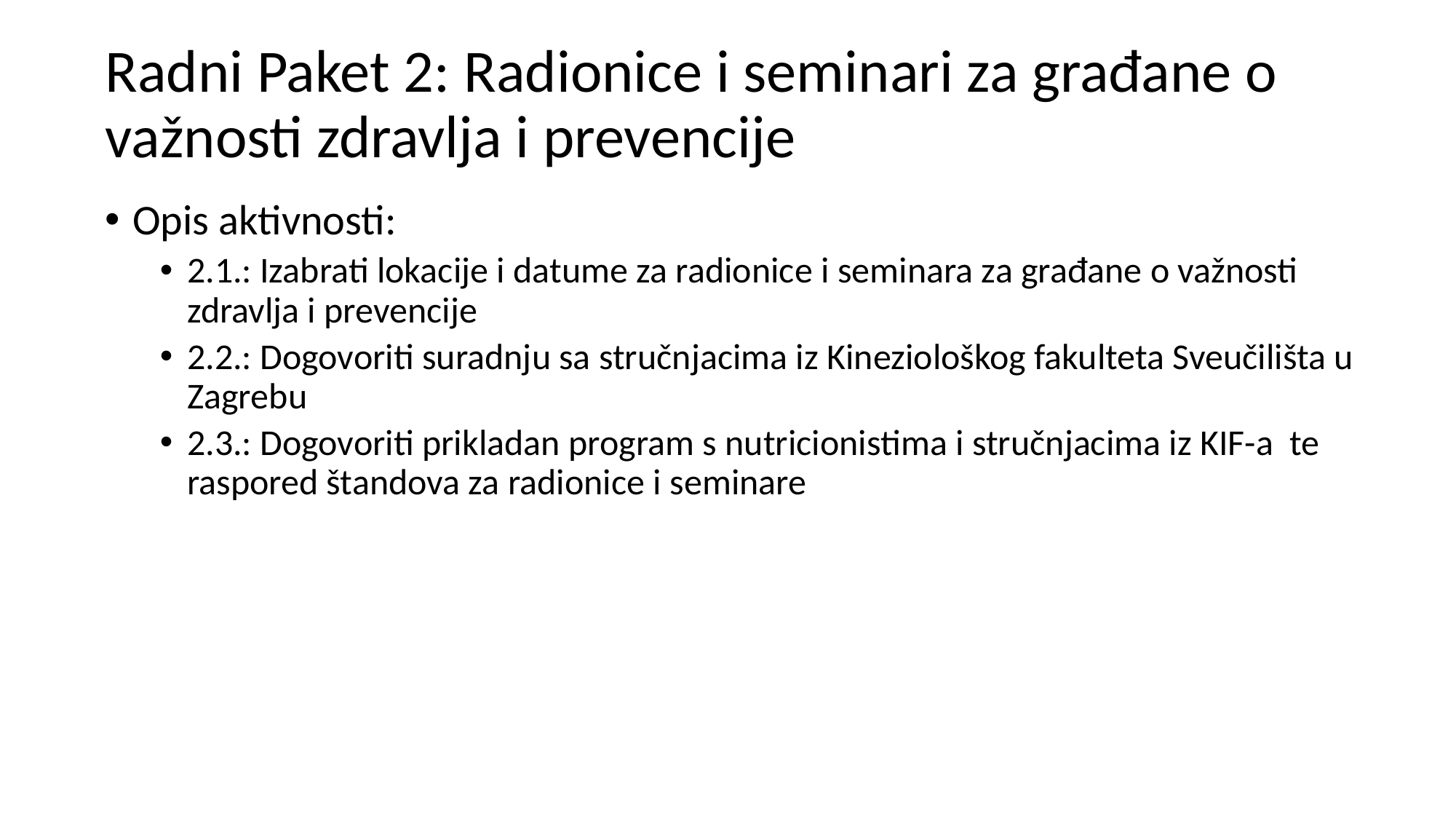

Radni Paket 2: Radionice i seminari za građane o važnosti zdravlja i prevencije

Opis aktivnosti:
2.1.: Izabrati lokacije i datume za radionice i seminara za građane o važnosti zdravlja i prevencije
2.2.: Dogovoriti suradnju sa stručnjacima iz Kineziološkog fakulteta Sveučilišta u Zagrebu
2.3.: Dogovoriti prikladan program s nutricionistima i stručnjacima iz KIF-a  te raspored štandova za radionice i seminare